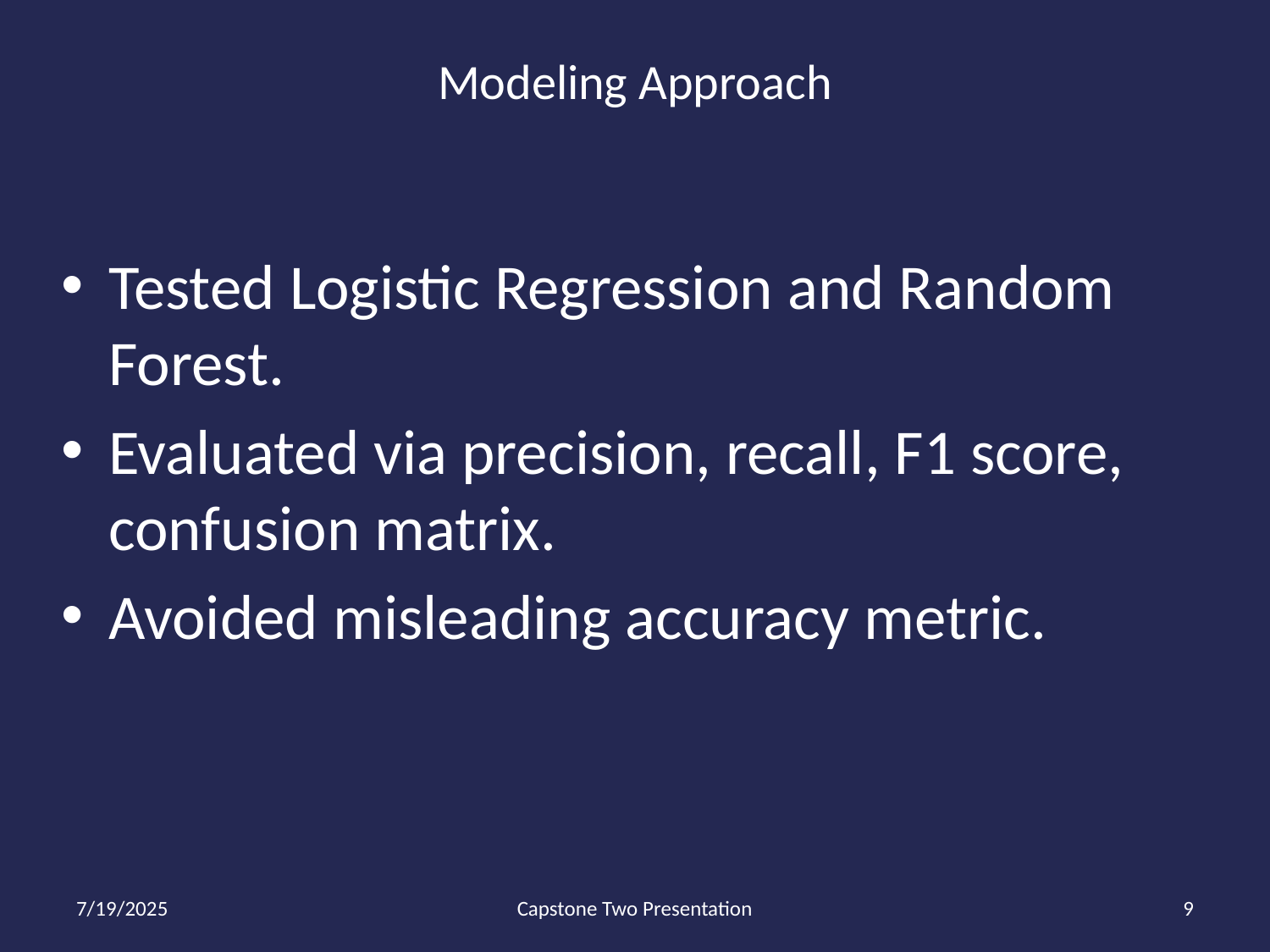

Modeling Approach

Tested Logistic Regression and Random Forest.
Evaluated via precision, recall, F1 score, confusion matrix.
Avoided misleading accuracy metric.

7/19/2025

Capstone Two Presentation

9